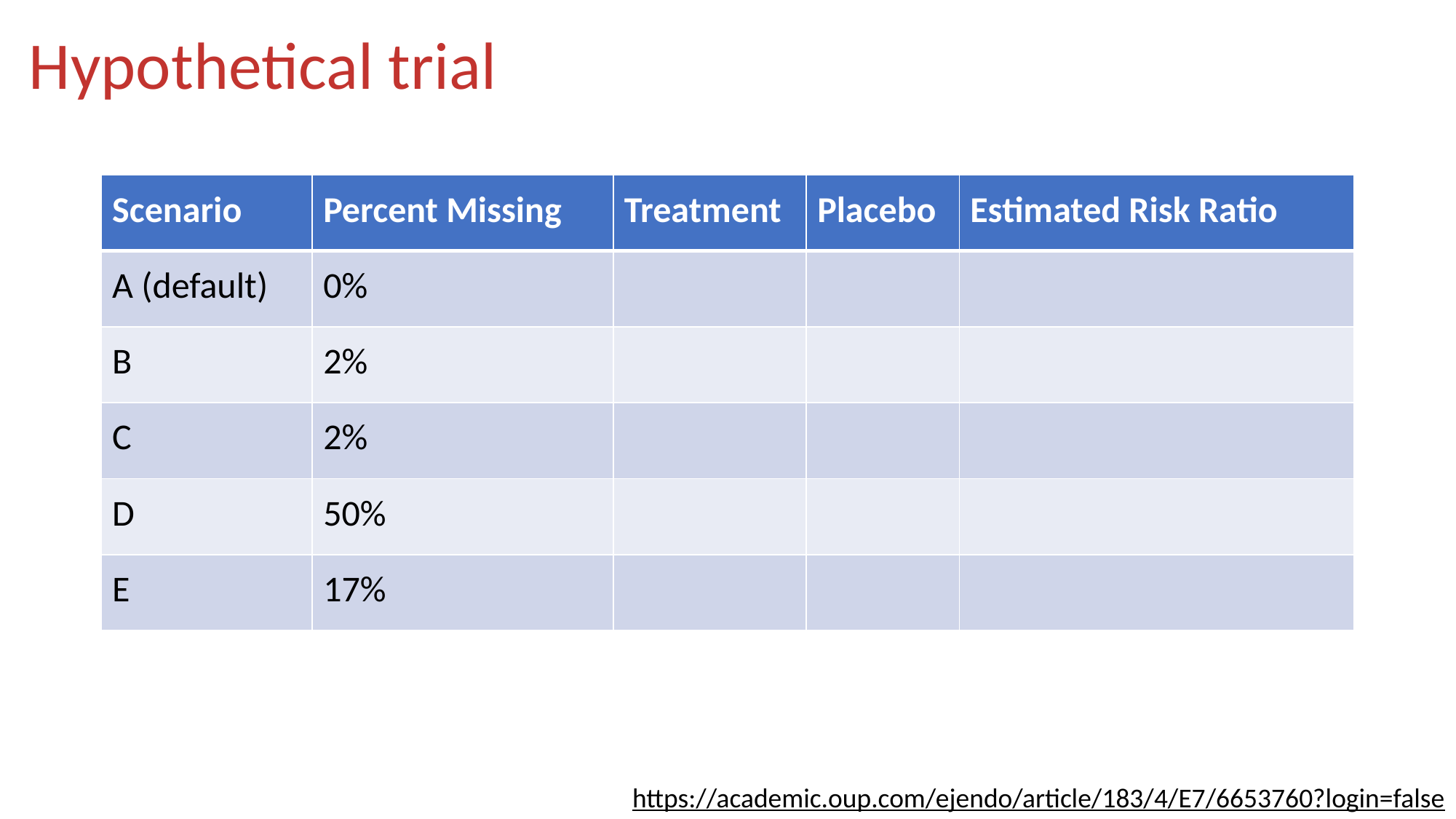

# Hypothetical trial
| Scenario | Percent Missing | Treatment | Placebo | Estimated Risk Ratio |
| --- | --- | --- | --- | --- |
| A (default) | 0% |  |  |  |
| B | 2% |  |  |  |
| C | 2% |  |  |  |
| D | 50% |  |  |  |
| E | 17% |  |  |  |
https://academic.oup.com/ejendo/article/183/4/E7/6653760?login=false